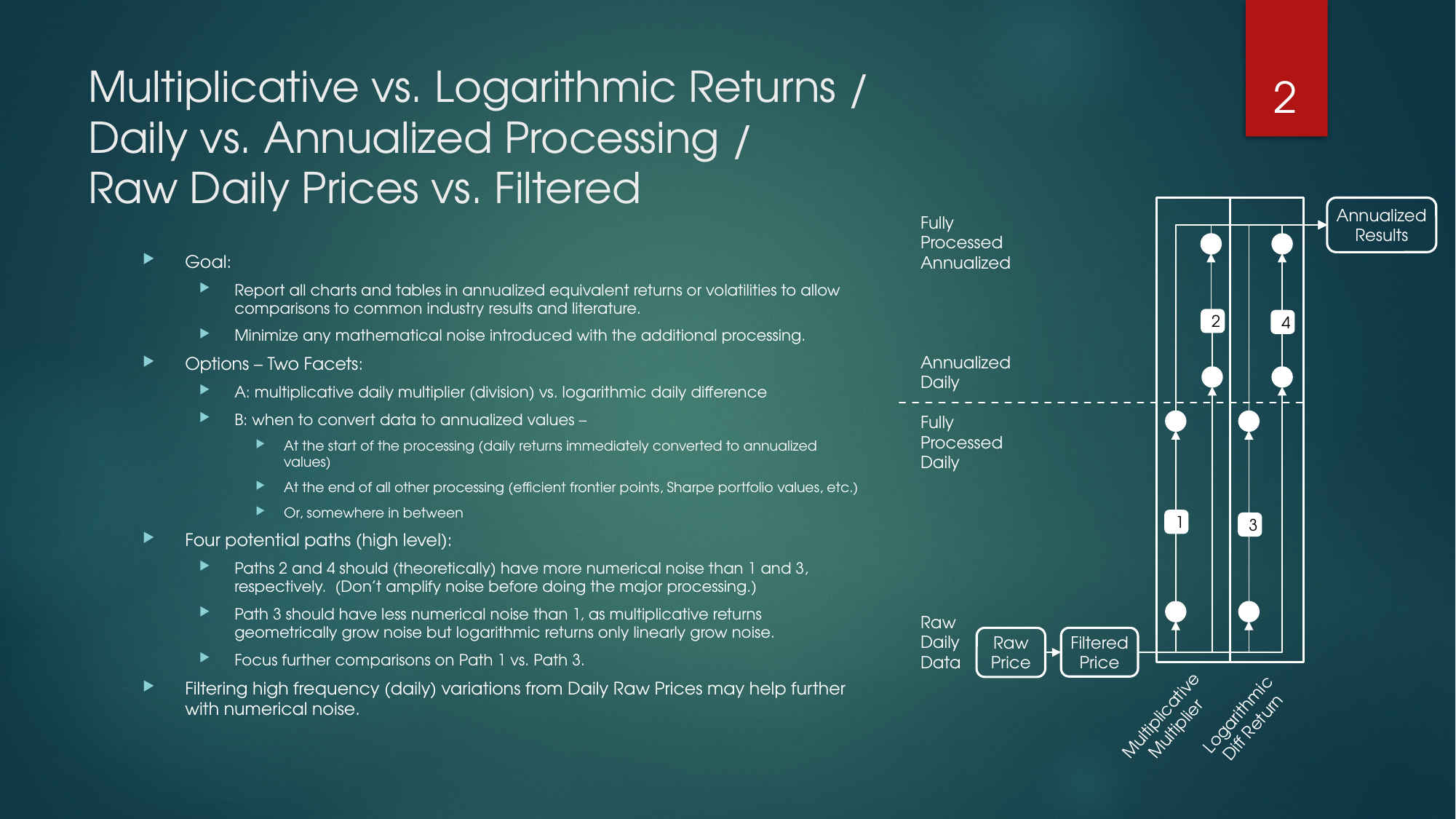

2
# Multiplicative vs. Logarithmic Returns / Daily vs. Annualized Processing / Raw Daily Prices vs. Filtered

Annualized
Results
Fully Processed
Annualized

Annualized Daily

Fully Processed Daily

Raw
Daily
Data

Goal:
Report all charts and tables in annualized equivalent returns or volatilities to allow comparisons to common industry results and literature.
Minimize any mathematical noise introduced with the additional processing.
Options – Two Facets:
A: multiplicative daily multiplier (division) vs. logarithmic daily difference
B: when to convert data to annualized values –
At the start of the processing (daily returns immediately converted to annualized values)
At the end of all other processing (efficient frontier points, Sharpe portfolio values, etc.)
Or, somewhere in between
Four potential paths (high level):
Paths 2 and 4 should (theoretically) have more numerical noise than 1 and 3, respectively.  (Don’t amplify noise before doing the major processing.)
Path 3 should have less numerical noise than 1, as multiplicative returns geometrically grow noise but logarithmic returns only linearly grow noise.
Focus further comparisons on Path 1 vs. Path 3.
Filtering high frequency (daily) variations from Daily Raw Prices may help further with numerical noise.

2
4

1
3

Raw Price
Filtered Price
Logarithmic Diff Return
Multiplicative
Multiplier